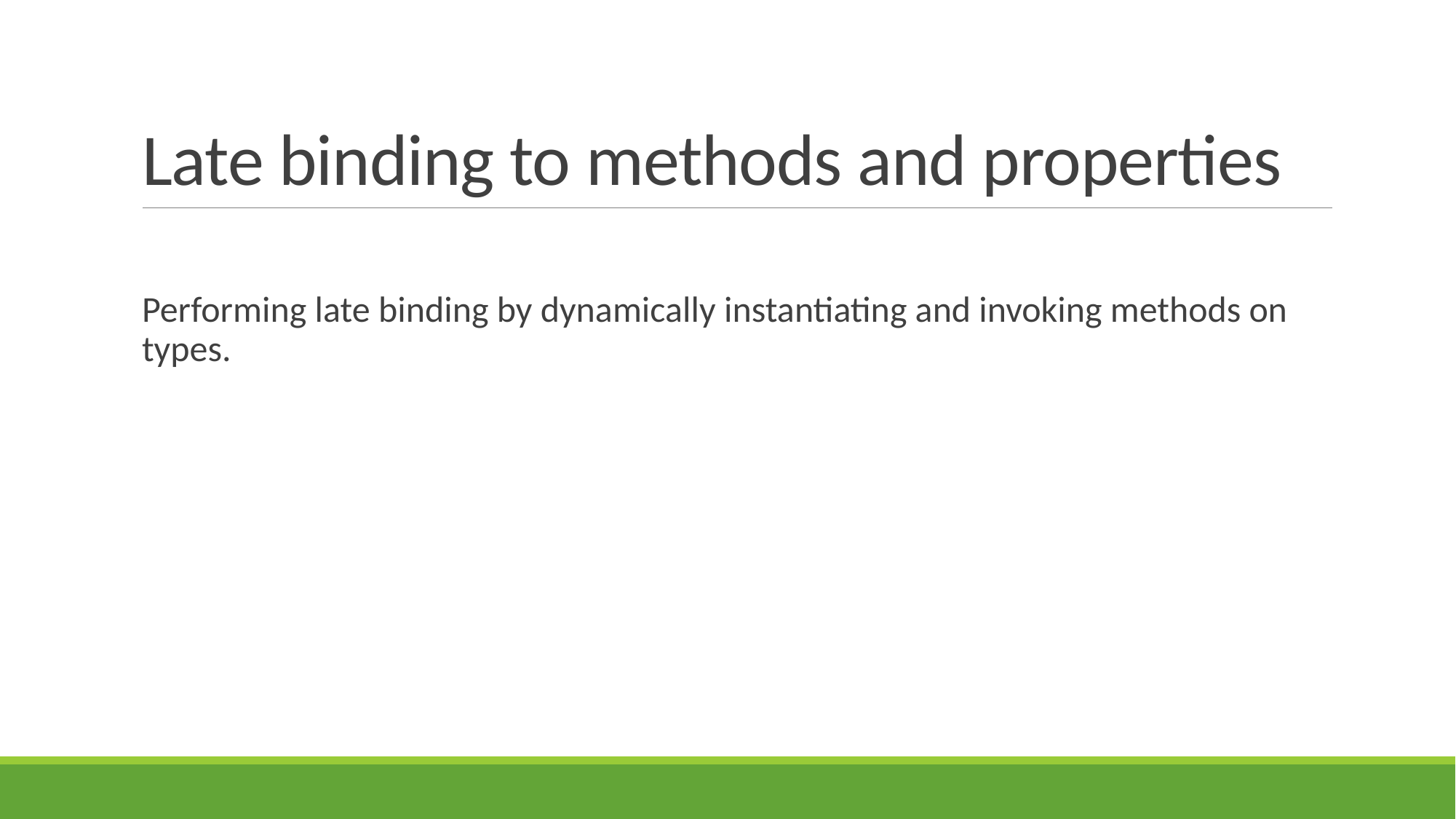

# Late binding to methods and properties

Performing late binding by dynamically instantiating and invoking methods on types.